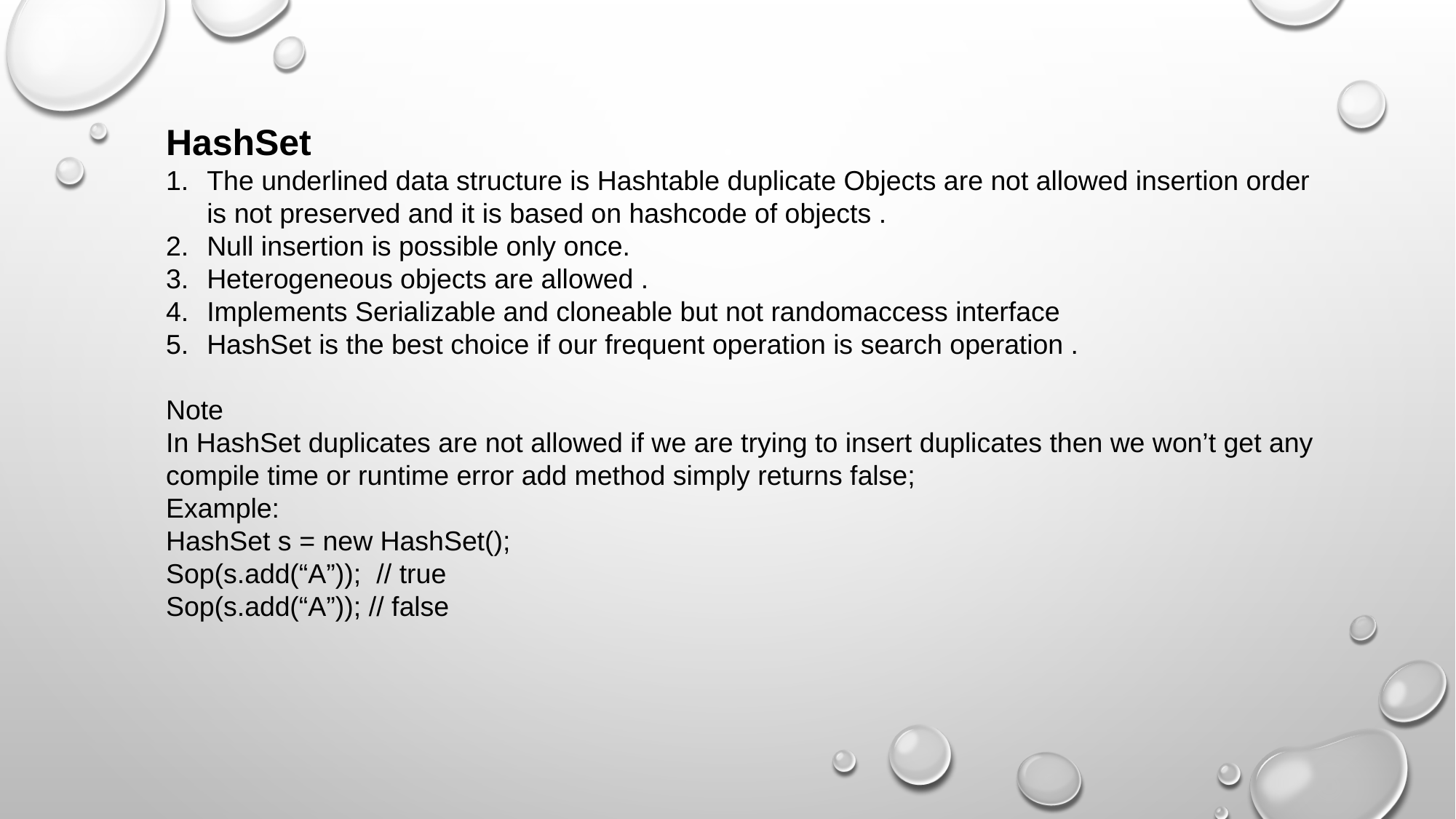

HashSet
The underlined data structure is Hashtable duplicate Objects are not allowed insertion order is not preserved and it is based on hashcode of objects .
Null insertion is possible only once.
Heterogeneous objects are allowed .
Implements Serializable and cloneable but not randomaccess interface
HashSet is the best choice if our frequent operation is search operation .

Note
In HashSet duplicates are not allowed if we are trying to insert duplicates then we won’t get any compile time or runtime error add method simply returns false;
Example:
HashSet s = new HashSet();
Sop(s.add(“A”));  // true
Sop(s.add(“A”)); // false